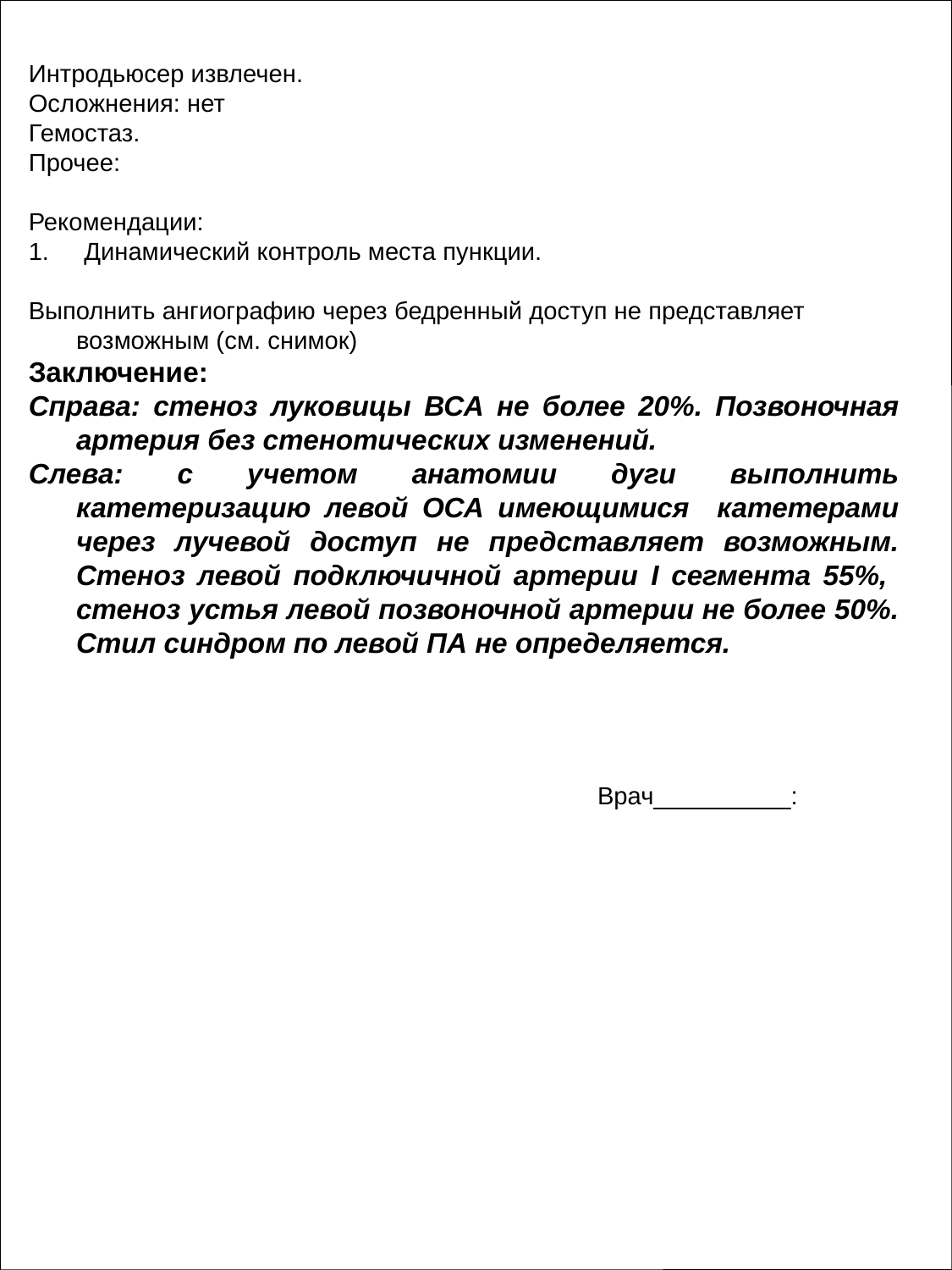

Интродьюсер извлечен.
Осложнения: нет
Гемостаз.
Прочее:

Рекомендации:
1.     Динамический контроль места пункции.

Выполнить ангиографию через бедренный доступ не представляет возможным (см. снимок)
Заключение:
Справа: стеноз луковицы ВСА не более 20%. Позвоночная артерия без стенотических изменений.
Слева: с учетом анатомии дуги выполнить катетеризацию левой ОСА имеющимися  катетерами через лучевой доступ не представляет возможным. Стеноз левой подключичной артерии I сегмента 55%,  стеноз устья левой позвоночной артерии не более 50%. Стил синдром по левой ПА не определяется.

Врач__________: